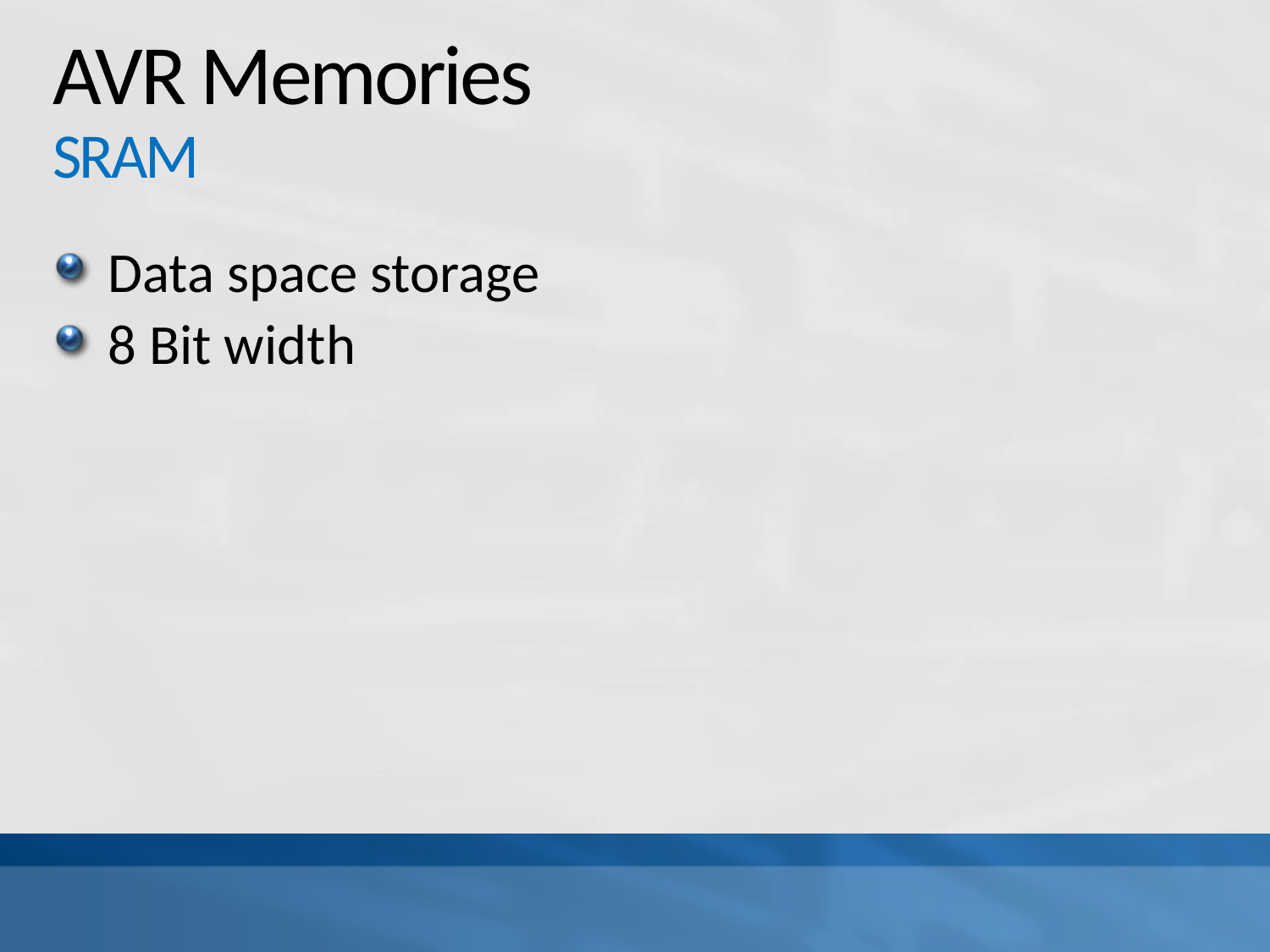

# AVR Memories SRAM
Data space storage
8 Bit width